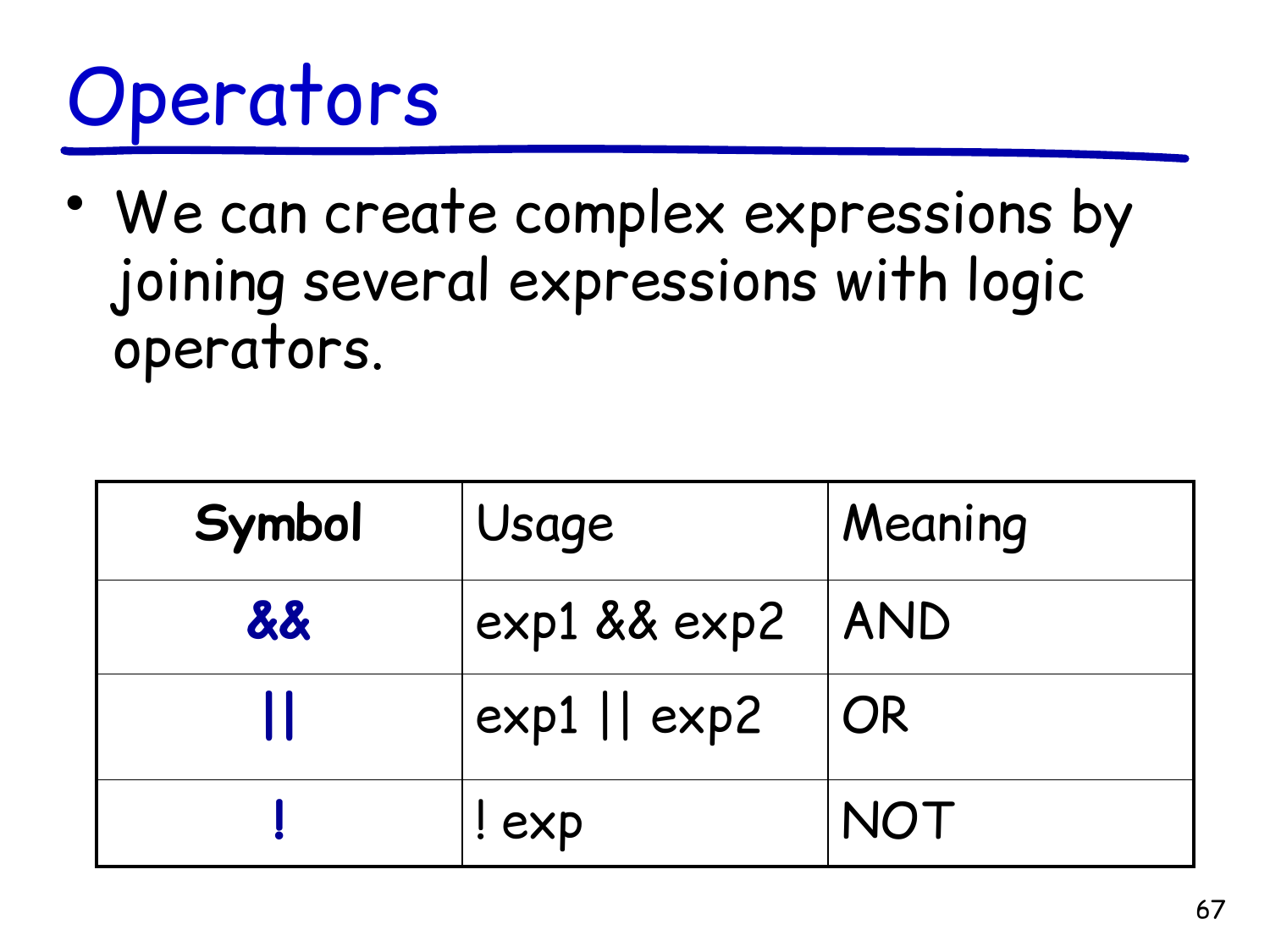

# Operators
We can create complex expressions by joining several expressions with logic operators.
| Symbol | Usage | Meaning |
| --- | --- | --- |
| && | exp1 && exp2 | AND |
| || | exp1 || exp2 | OR |
| ! | ! exp | NOT |
67